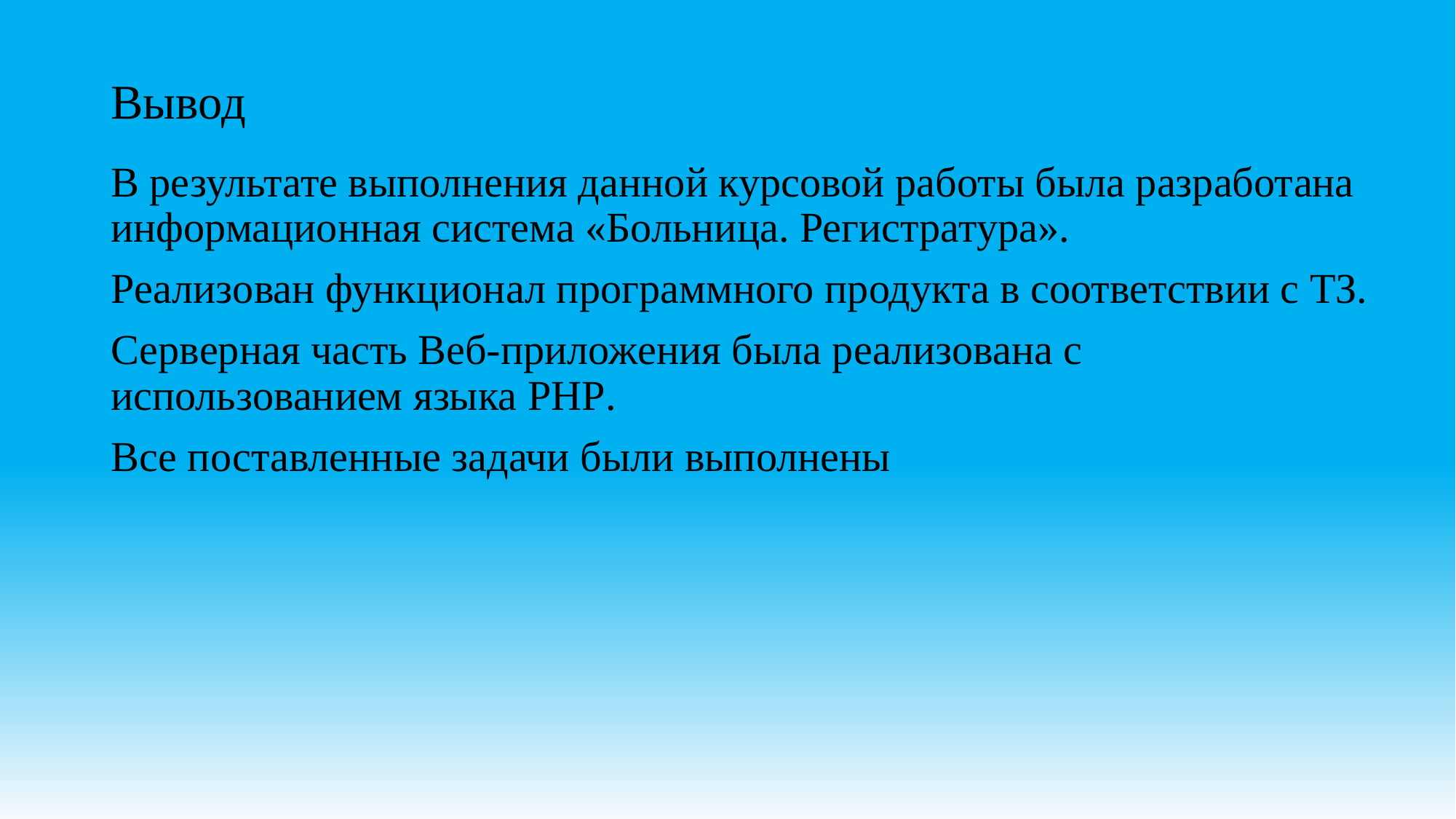

# Вывод
В результате выполнения данной курсовой работы была разработана информационная система «Больница. Регистратура».
Реализован функционал программного продукта в соответствии с ТЗ.
Серверная часть Веб-приложения была реализована с использованием языка PHP.
Все поставленные задачи были выполнены